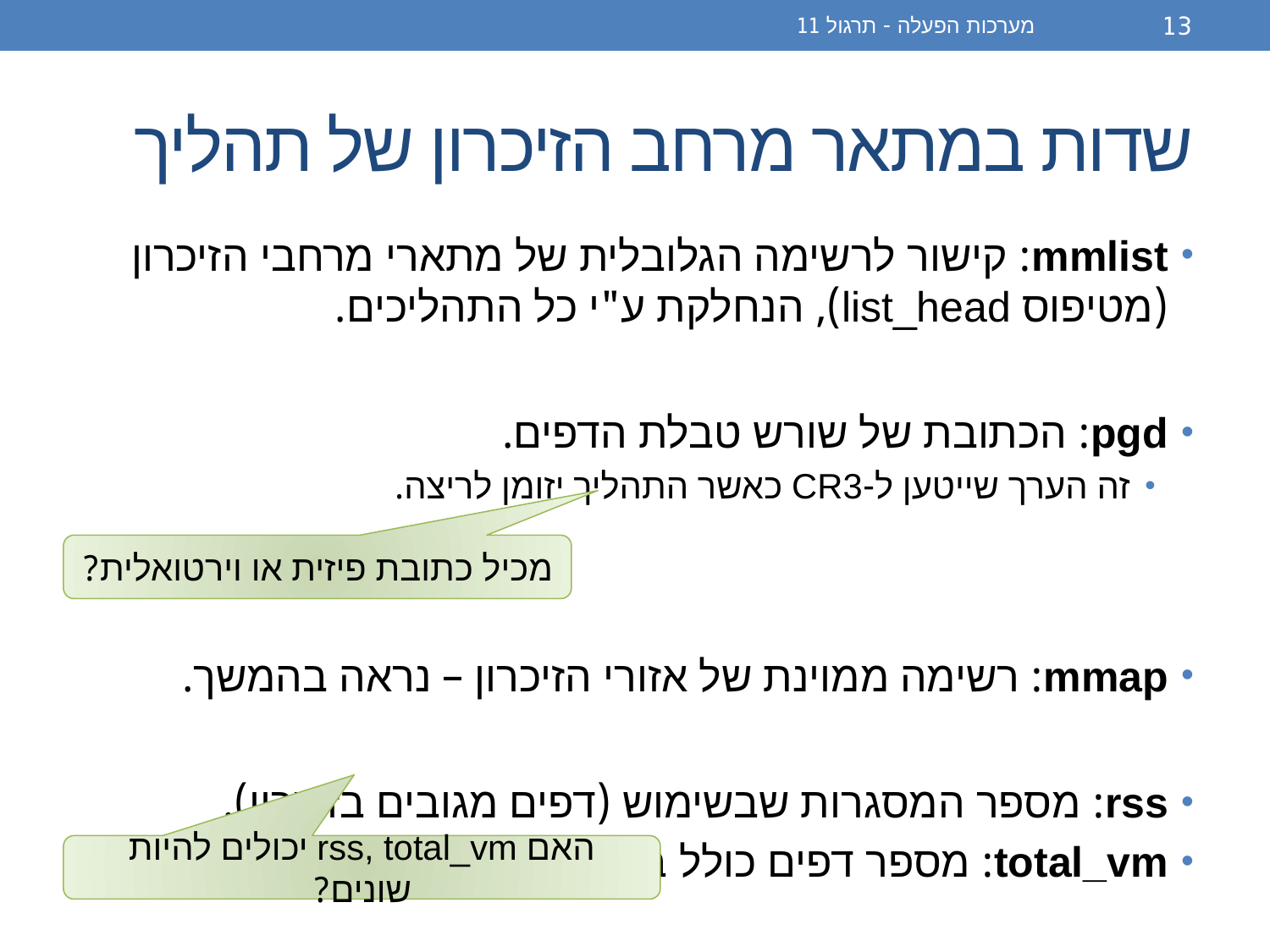

מערכות הפעלה - תרגול 11
13
# שדות במתאר מרחב הזיכרון של תהליך
mmlist: קישור לרשימה הגלובלית של מתארי מרחבי הזיכרון (מטיפוס list_head), הנחלקת ע"י כל התהליכים.

pgd: הכתובת של שורש טבלת הדפים.
זה הערך שייטען ל-CR3 כאשר התהליך יזומן לריצה.

mmap: רשימה ממוינת של אזורי הזיכרון – נראה בהמשך.

rss: מספר המסגרות שבשימוש (דפים מגובים בזיכרון).
total_vm: מספר דפים כולל באזורי הזיכרון.
מכיל כתובת פיזית או וירטואלית?
האם rss, total_vm יכולים להיות שונים?